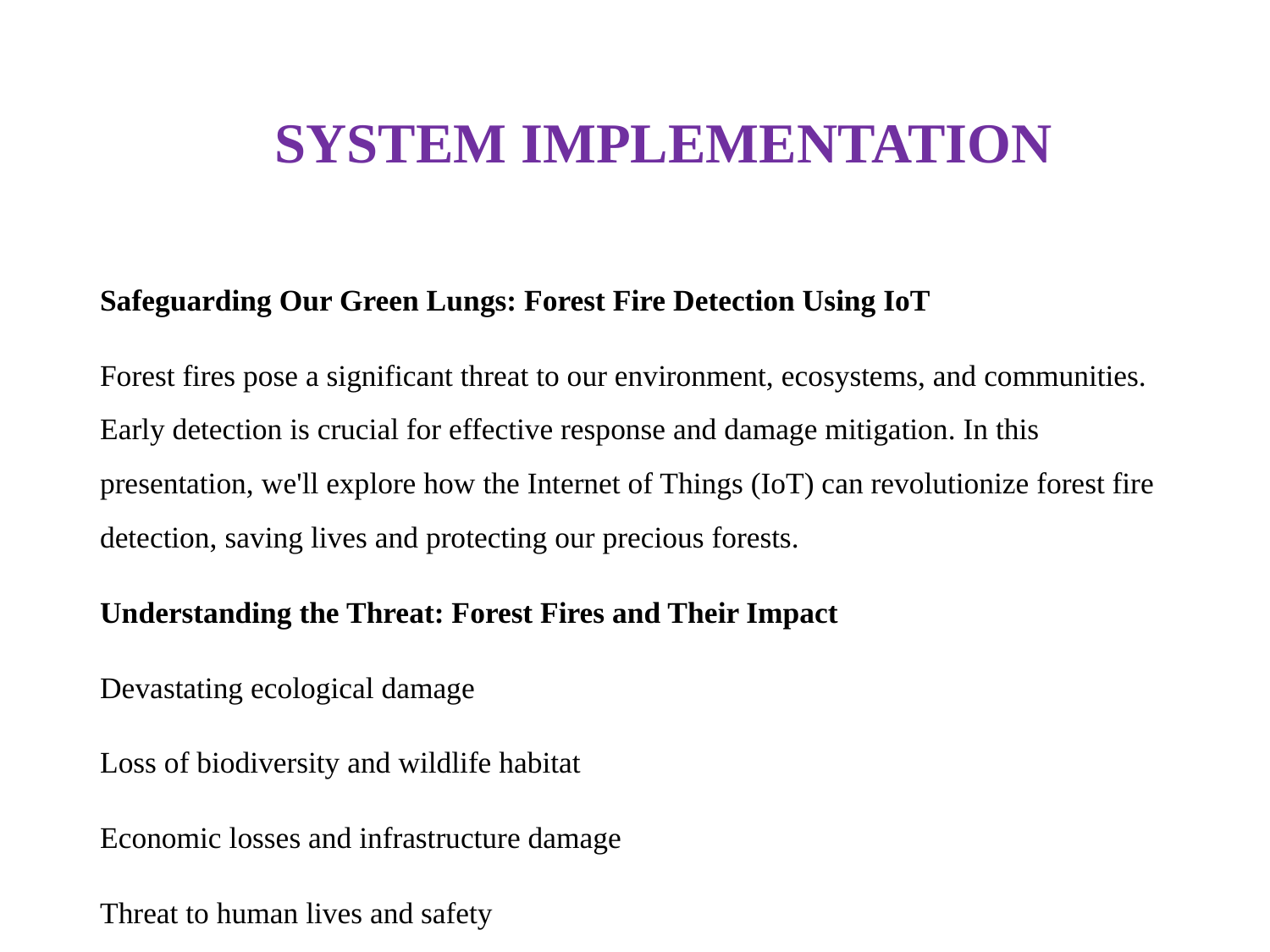

# SYSTEM IMPLEMENTATION
Safeguarding Our Green Lungs: Forest Fire Detection Using IoT
Forest fires pose a significant threat to our environment, ecosystems, and communities. Early detection is crucial for effective response and damage mitigation. In this presentation, we'll explore how the Internet of Things (IoT) can revolutionize forest fire detection, saving lives and protecting our precious forests.
Understanding the Threat: Forest Fires and Their Impact
Devastating ecological damage
Loss of biodiversity and wildlife habitat
Economic losses and infrastructure damage
Threat to human lives and safety